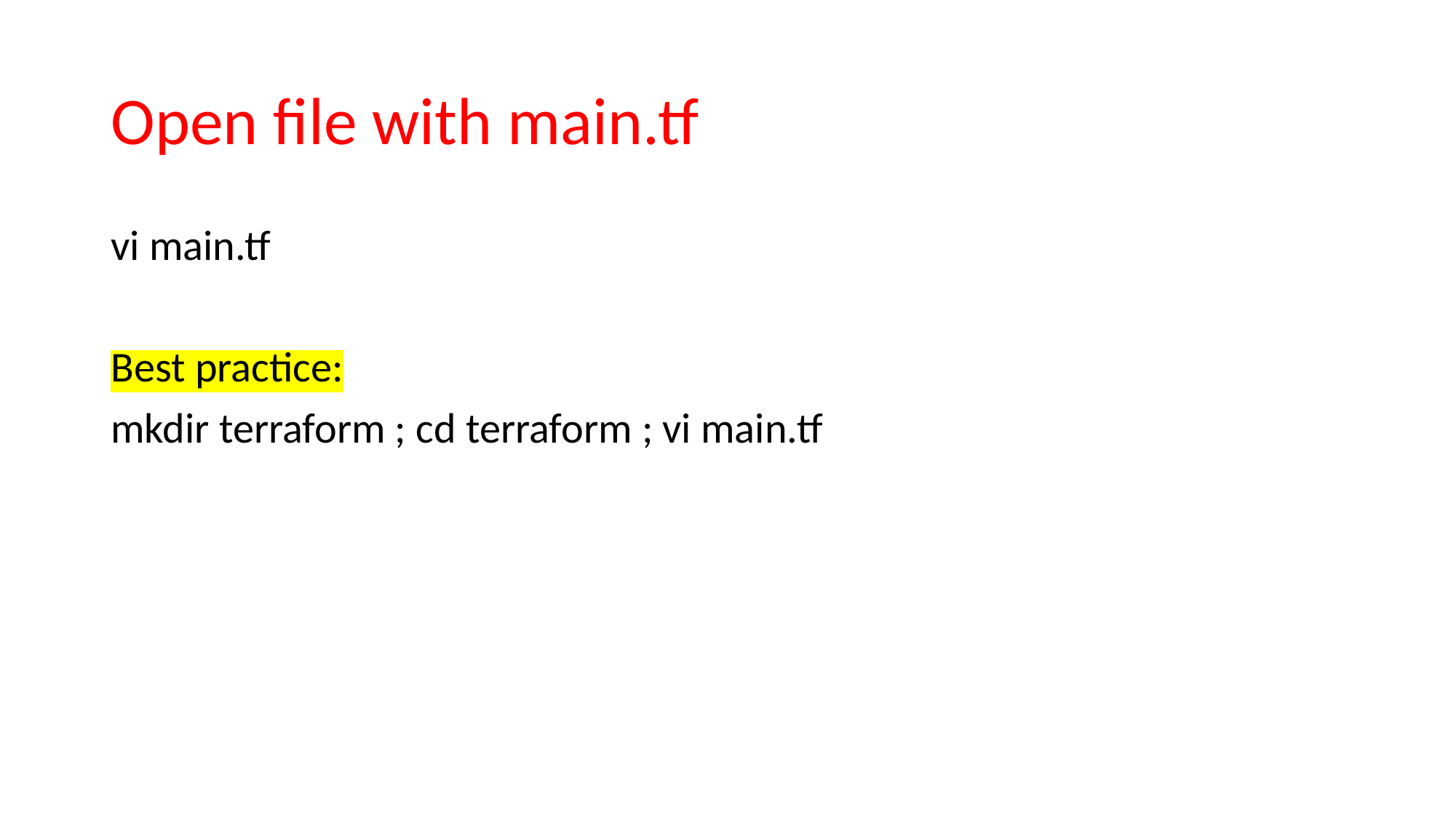

# Open file with main.tf
vi main.tf

Best practice:
mkdir terraform ; cd terraform ; vi main.tf